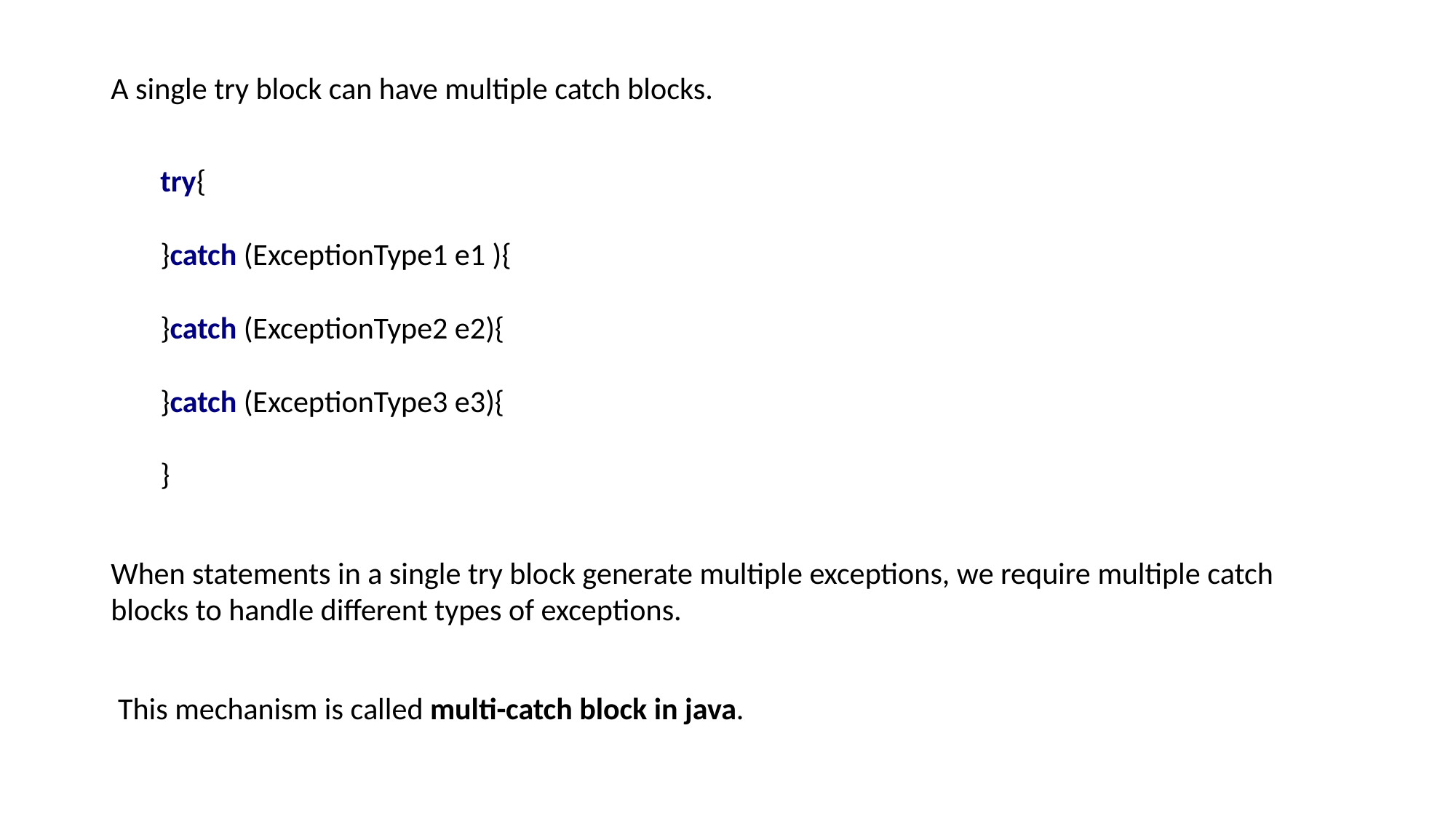

A single try block can have multiple catch blocks.

try{
}catch (ExceptionType1 e1 ){
}catch (ExceptionType2 e2){
}catch (ExceptionType3 e3){
}

When statements in a single try block generate multiple exceptions, we require multiple catch blocks to handle different types of exceptions.

 This mechanism is called multi-catch block in java.